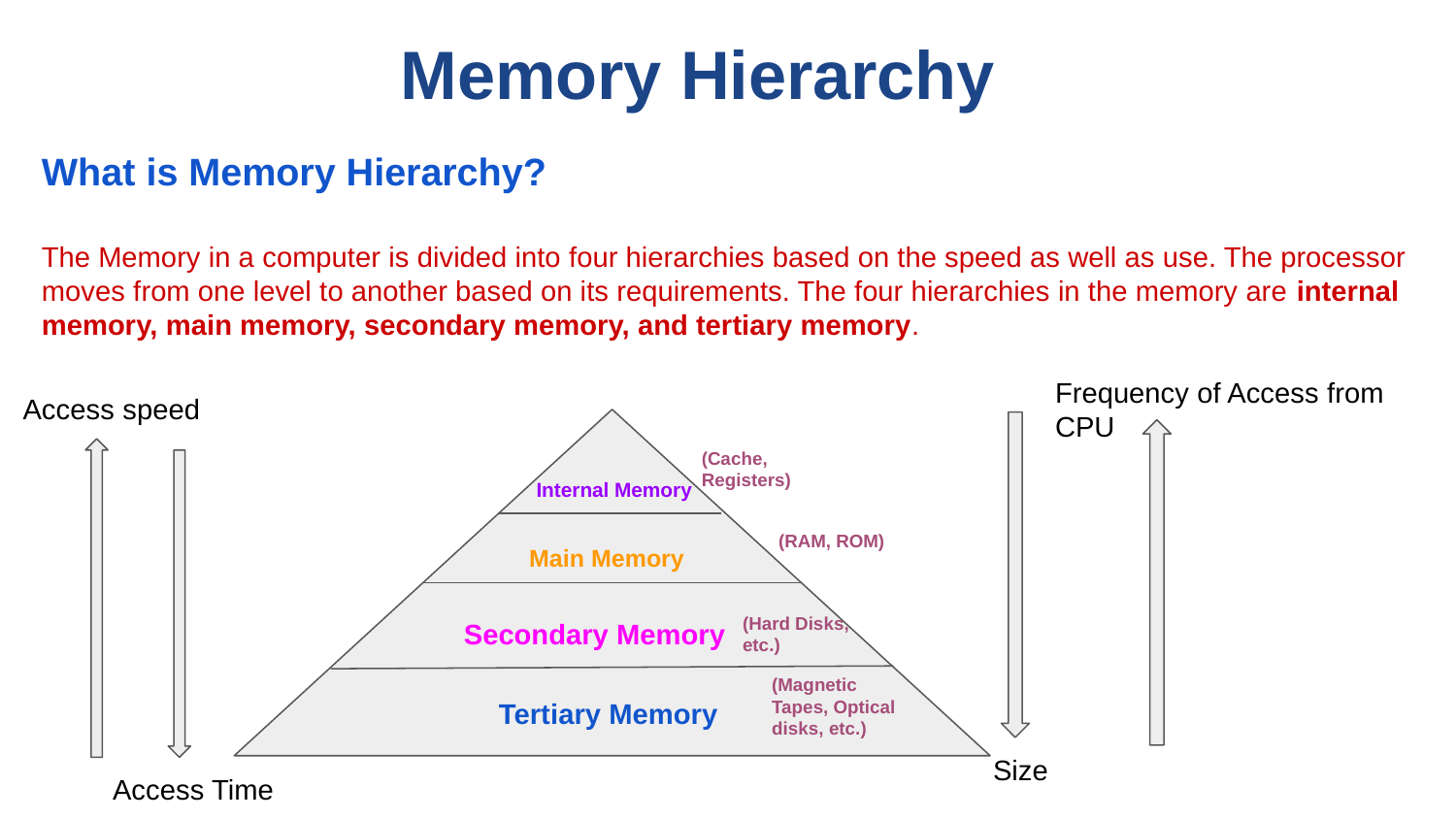

# Memory Hierarchy

What is Memory Hierarchy?

The Memory in a computer is divided into four hierarchies based on the speed as well as use. The processor moves from one level to another based on its requirements. The four hierarchies in the memory are internal memory, main memory, secondary memory, and tertiary memory.

Frequency of Access from CPU
Access speed

(Cache, Registers)

Internal Memory

(RAM, ROM)
Main Memory
(Hard Disks, etc.)
Secondary Memory
(Magnetic Tapes, Optical disks, etc.)
Tertiary Memory
Size
Access Time